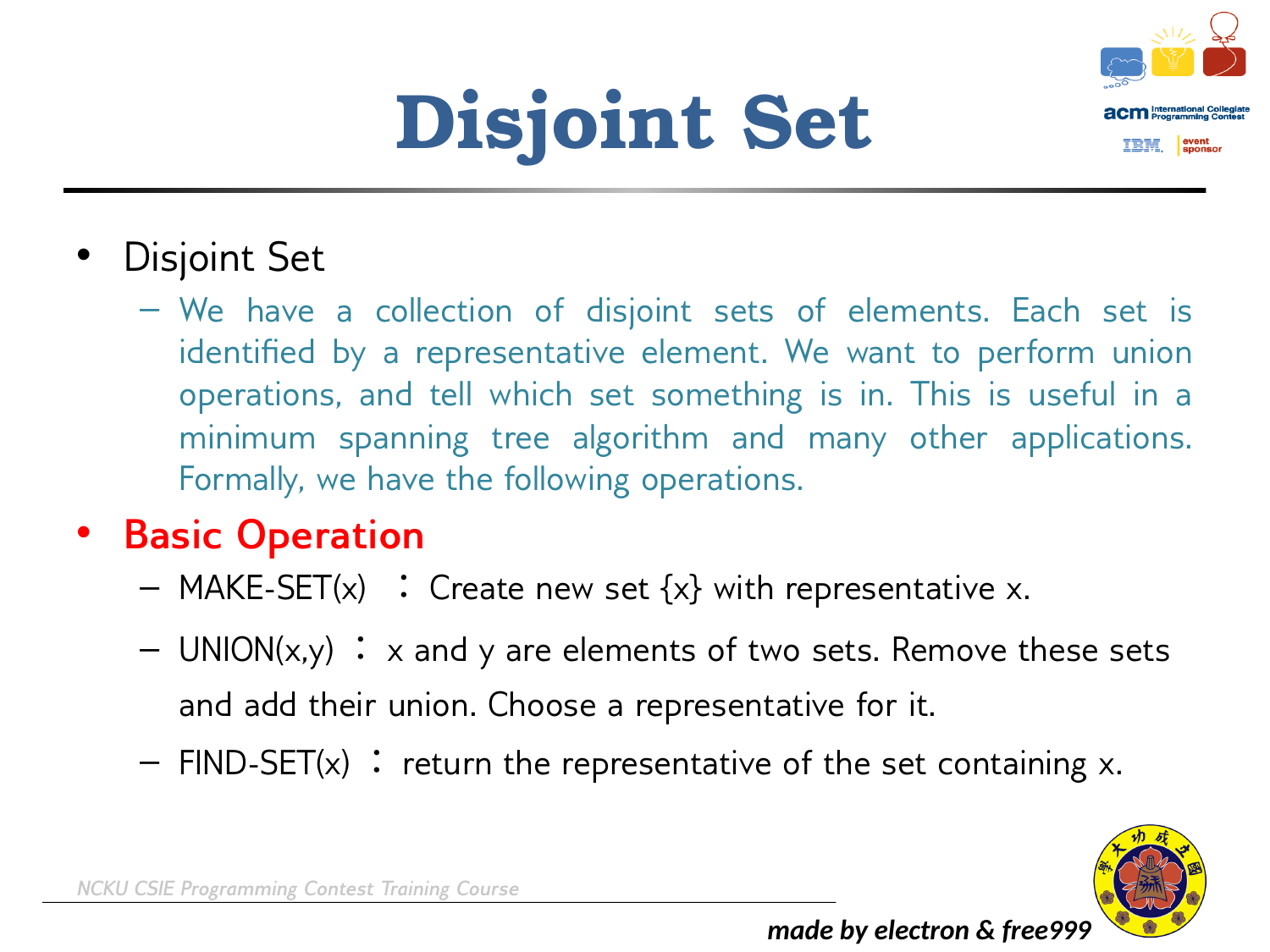

# Disjoint Set
Disjoint Set
We have a collection of disjoint sets of elements. Each set is identified by a representative element. We want to perform union operations, and tell which set something is in. This is useful in a minimum spanning tree algorithm and many other applications. Formally, we have the following operations.
Basic Operation
MAKE-SET(x) ：Create new set {x} with representative x.
UNION(x,y)：x and y are elements of two sets. Remove these sets and add their union. Choose a representative for it.
FIND-SET(x)：return the representative of the set containing x.

NCKU CSIE Programming Contest Training Course